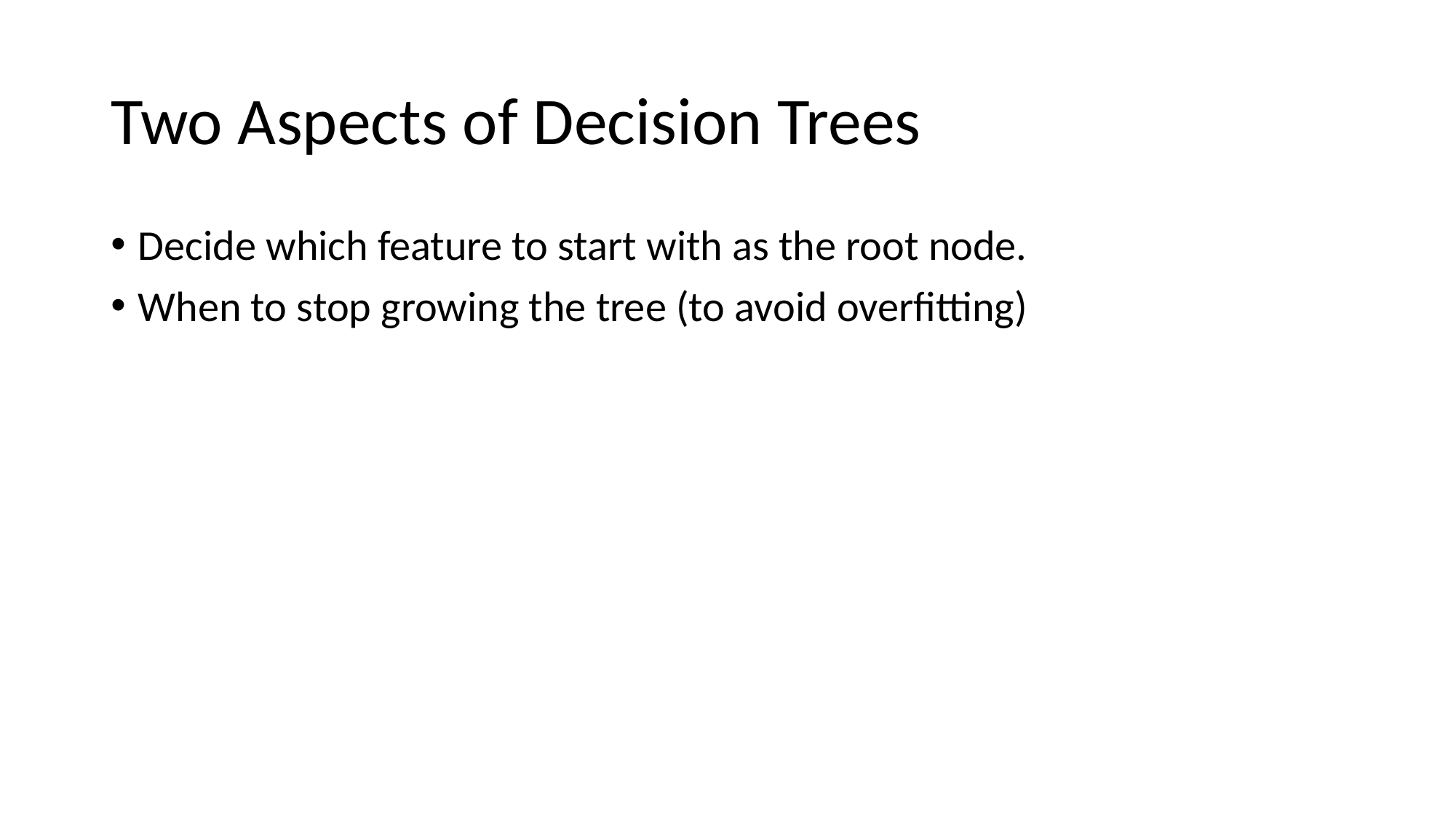

# Two Aspects of Decision Trees
Decide which feature to start with as the root node.
When to stop growing the tree (to avoid overfitting)